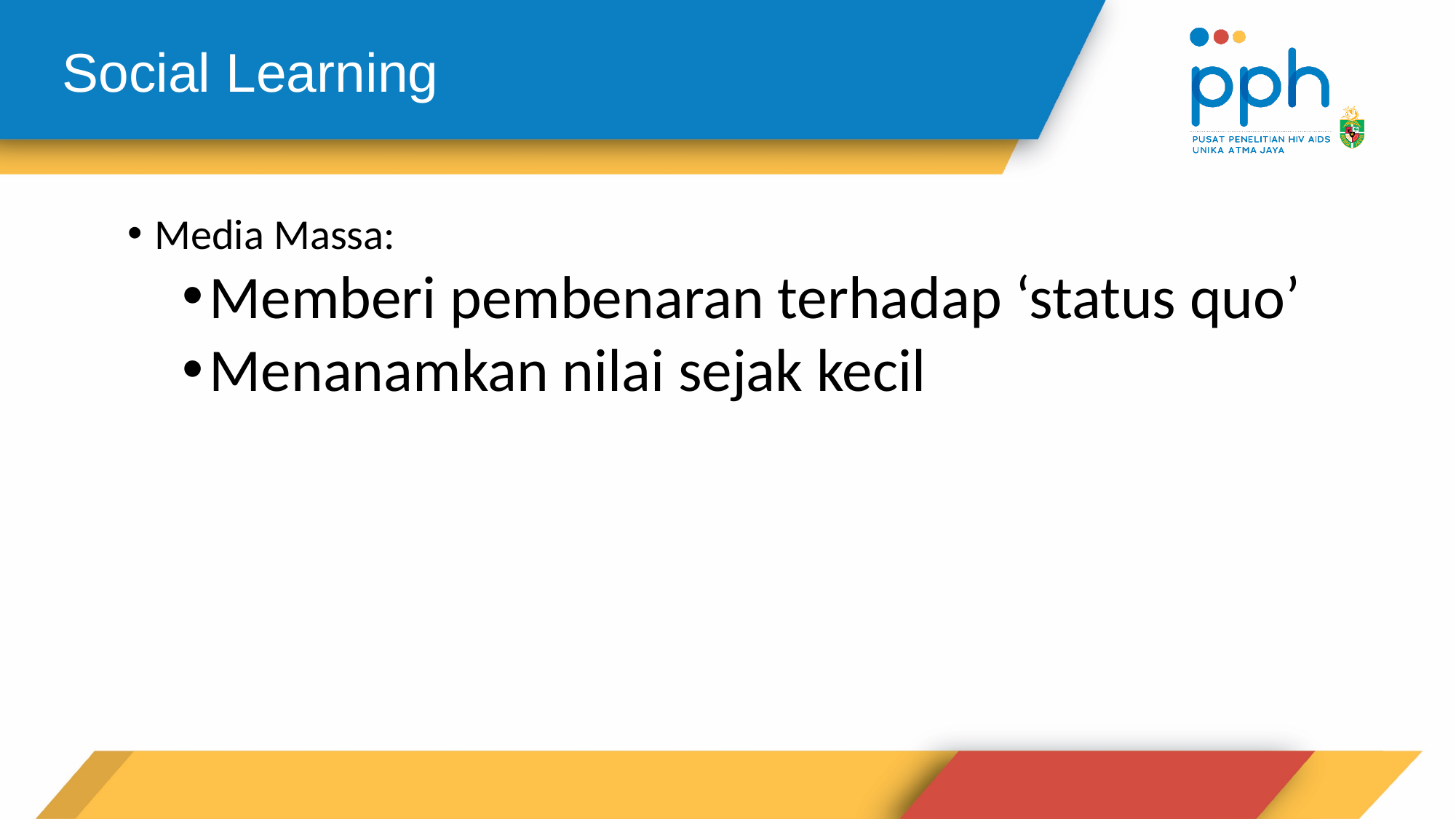

# Social Learning
Media Massa:
Memberi pembenaran terhadap ‘status quo’
Menanamkan nilai sejak kecil